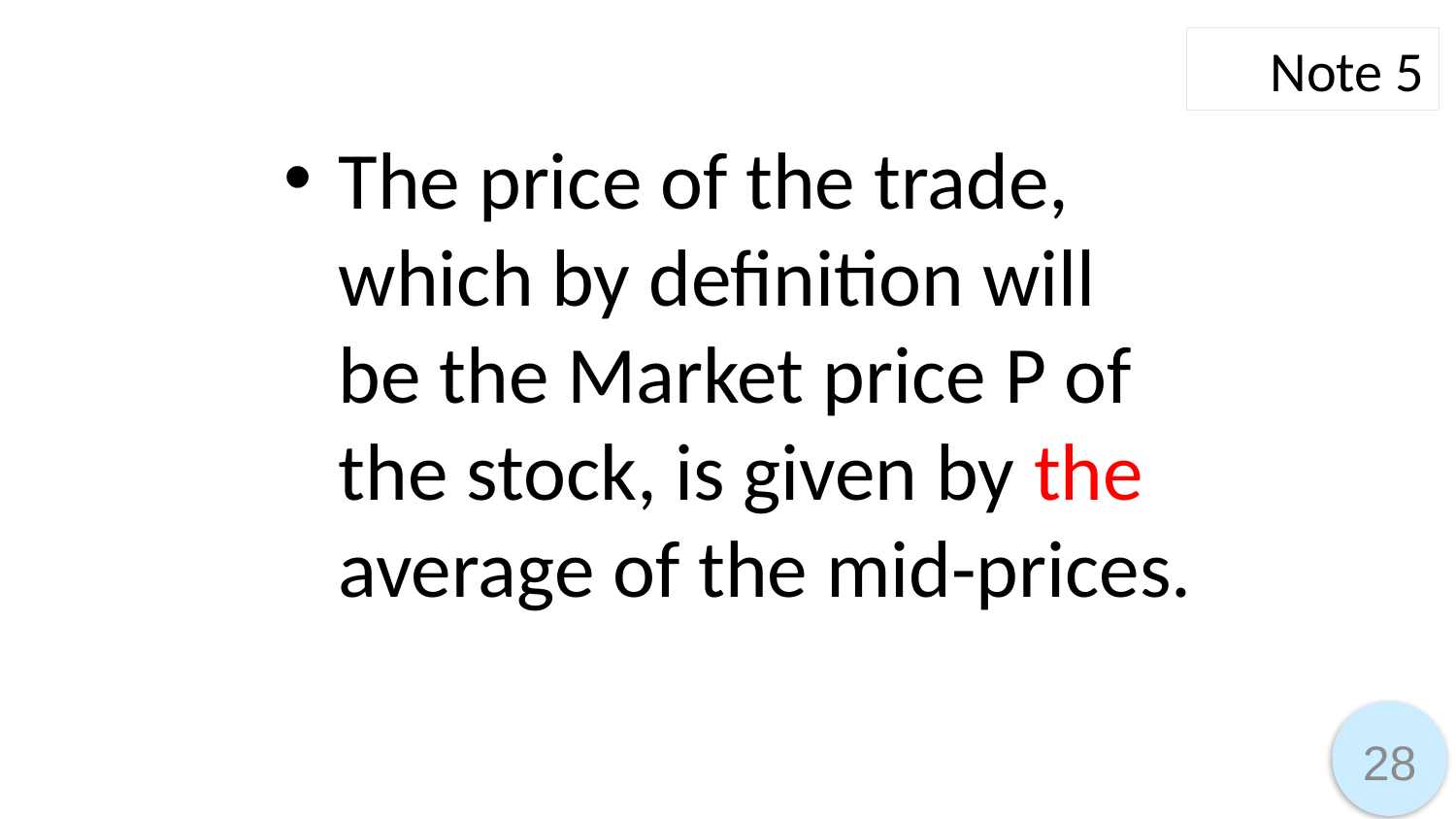

Note 5
The price of the trade, which by definition will be the Market price P of the stock, is given by the average of the mid-prices.
28